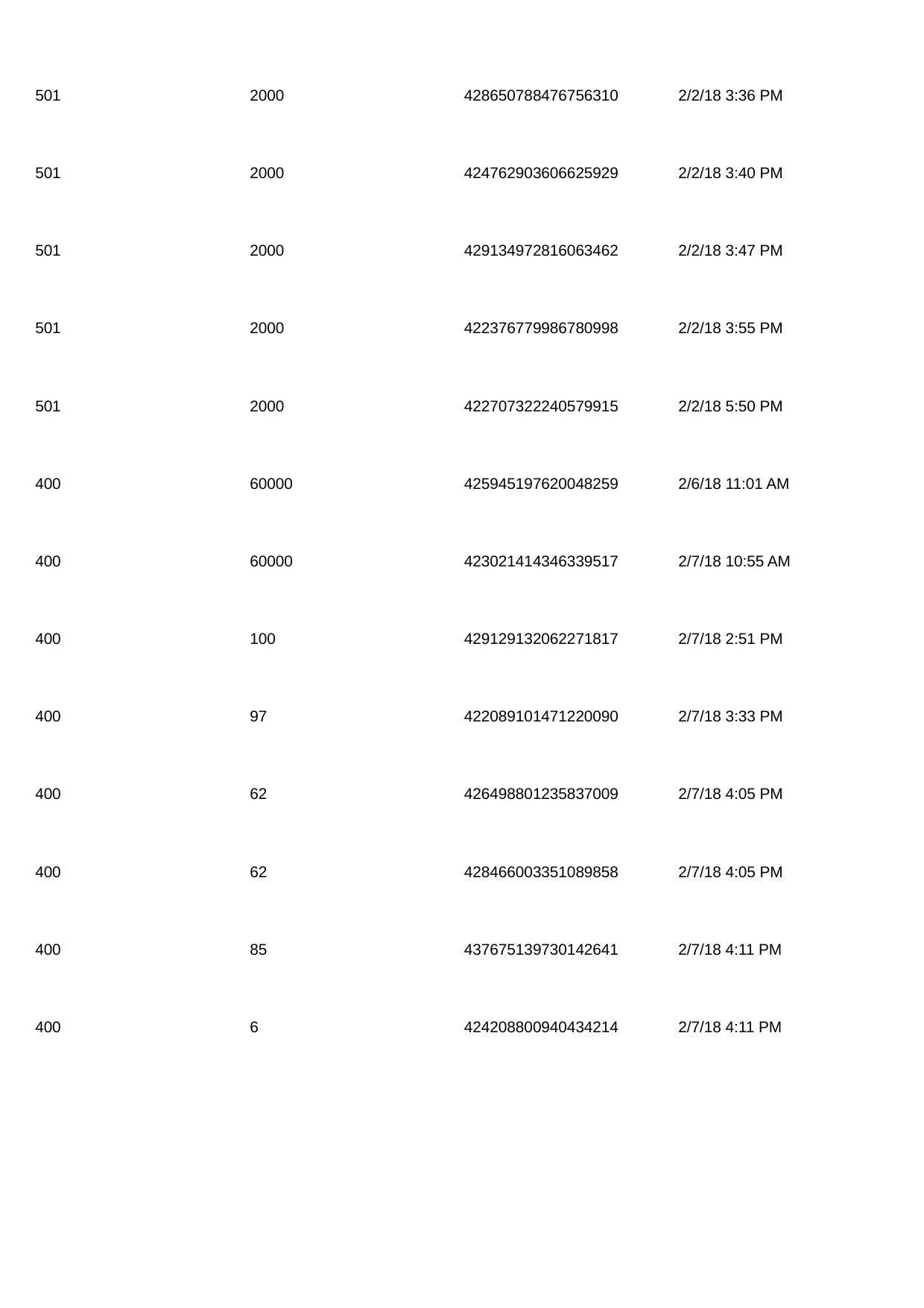

501
2000
428650788476756310
2/2/18 3:36 PM
 501
2000
424762903606625929
2/2/18 3:40 PM
 501
2000
429134972816063462
2/2/18 3:47 PM
 501
2000
422376779986780998
2/2/18 3:55 PM
 501
2000
422707322240579915
2/2/18 5:50 PM
 400
60000
425945197620048259
2/6/18 11:01 AM
 400
60000
423021414346339517
2/7/18 10:55 AM
 400
100
429129132062271817
2/7/18 2:51 PM
 400
97
422089101471220090
2/7/18 3:33 PM
 400
62
426498801235837009
2/7/18 4:05 PM
 400
62
428466003351089858
2/7/18 4:05 PM
 400
85
437675139730142641
2/7/18 4:11 PM
 400
6
424208800940434214
2/7/18 4:11 PM